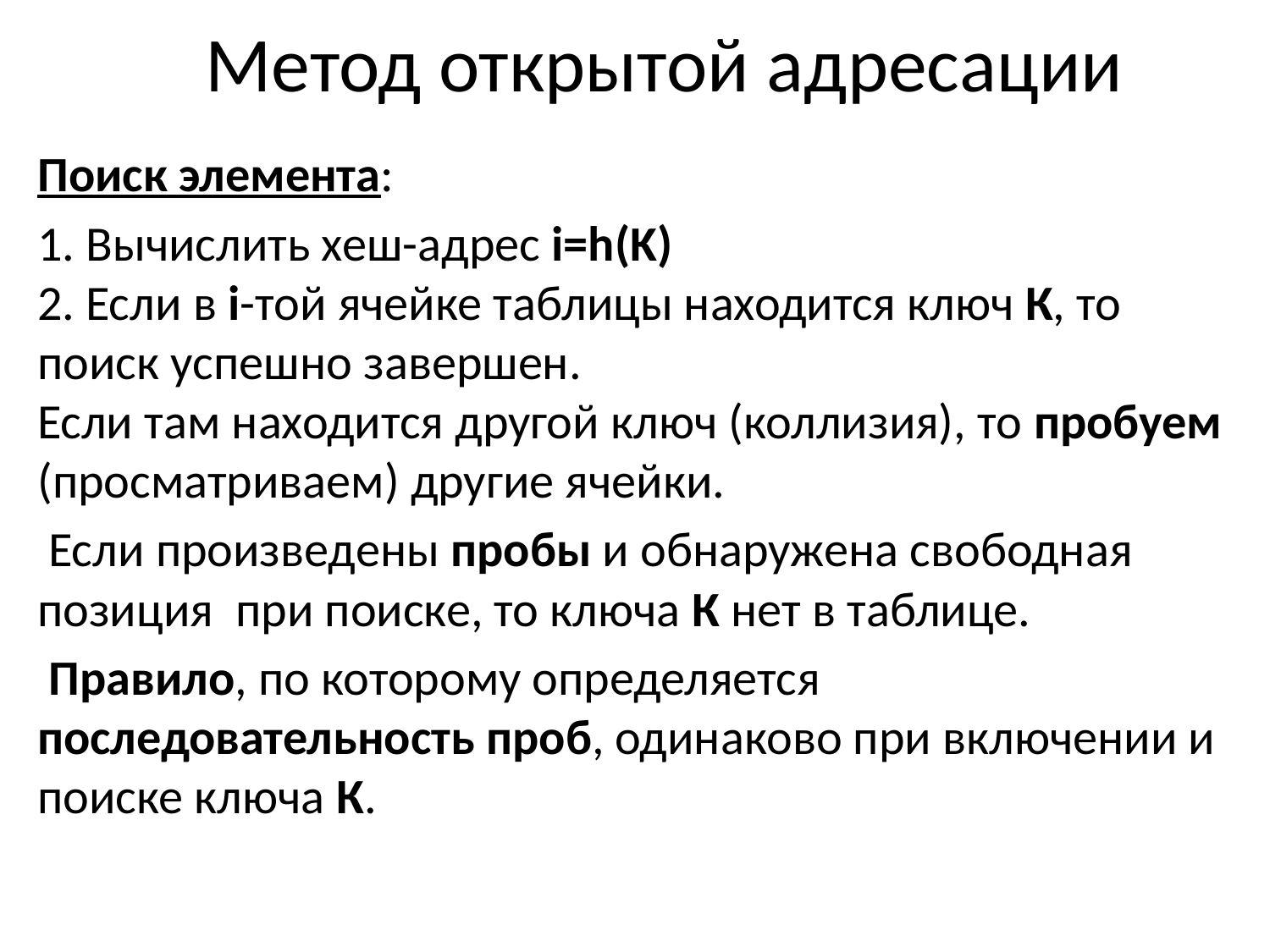

# Метод открытой адресации
Поиск элемента:
1. Вычислить хеш-адрес i=h(K)
2. Если в i-той ячейке таблицы находится ключ К, то поиск успешно завершен.
Если там находится другой ключ (коллизия), то пробуем (просматриваем) другие ячейки.
 Если произведены пробы и обнаружена свободная позиция  при поиске, то ключа К нет в таблице.
 Правило, по которому определяется последовательность проб, одинаково при включении и поиске ключа К.